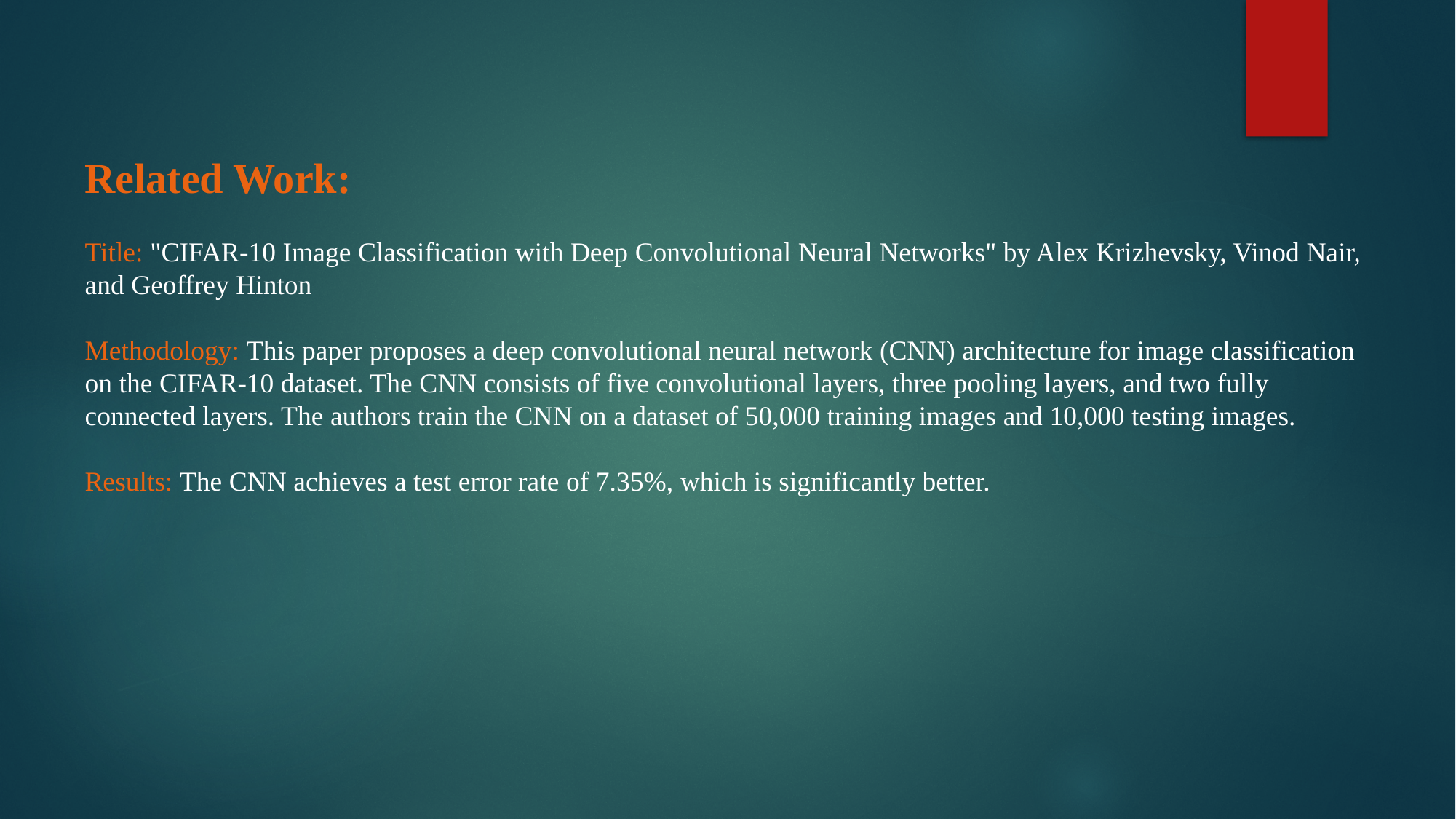

Related Work:

Title: "CIFAR-10 Image Classification with Deep Convolutional Neural Networks" by Alex Krizhevsky, Vinod Nair, and Geoffrey Hinton

Methodology: This paper proposes a deep convolutional neural network (CNN) architecture for image classification on the CIFAR-10 dataset. The CNN consists of five convolutional layers, three pooling layers, and two fully connected layers. The authors train the CNN on a dataset of 50,000 training images and 10,000 testing images.

Results: The CNN achieves a test error rate of 7.35%, which is significantly better.